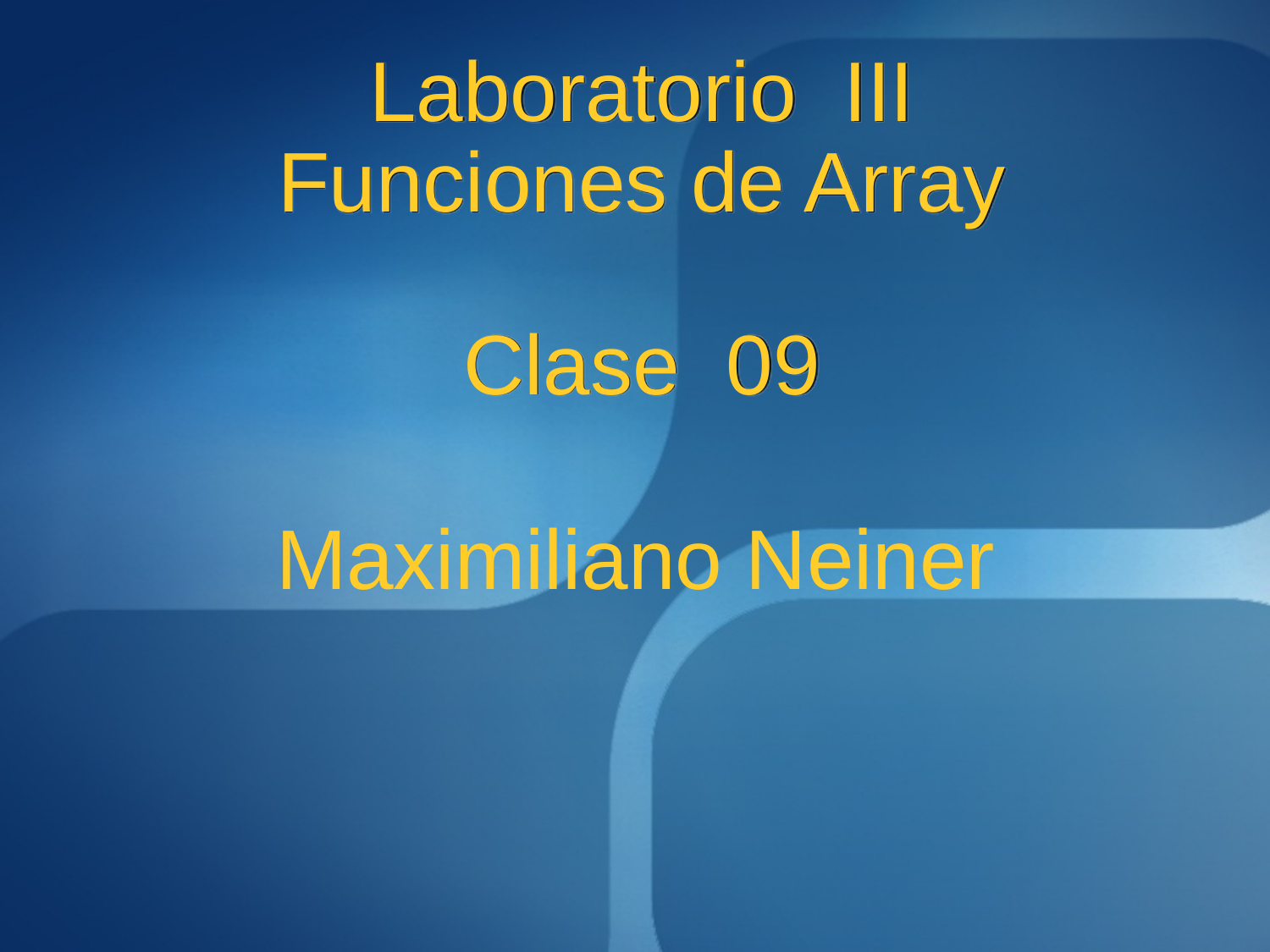

Laboratorio  III
Funciones de Array

Clase  09
# Maximiliano Neiner